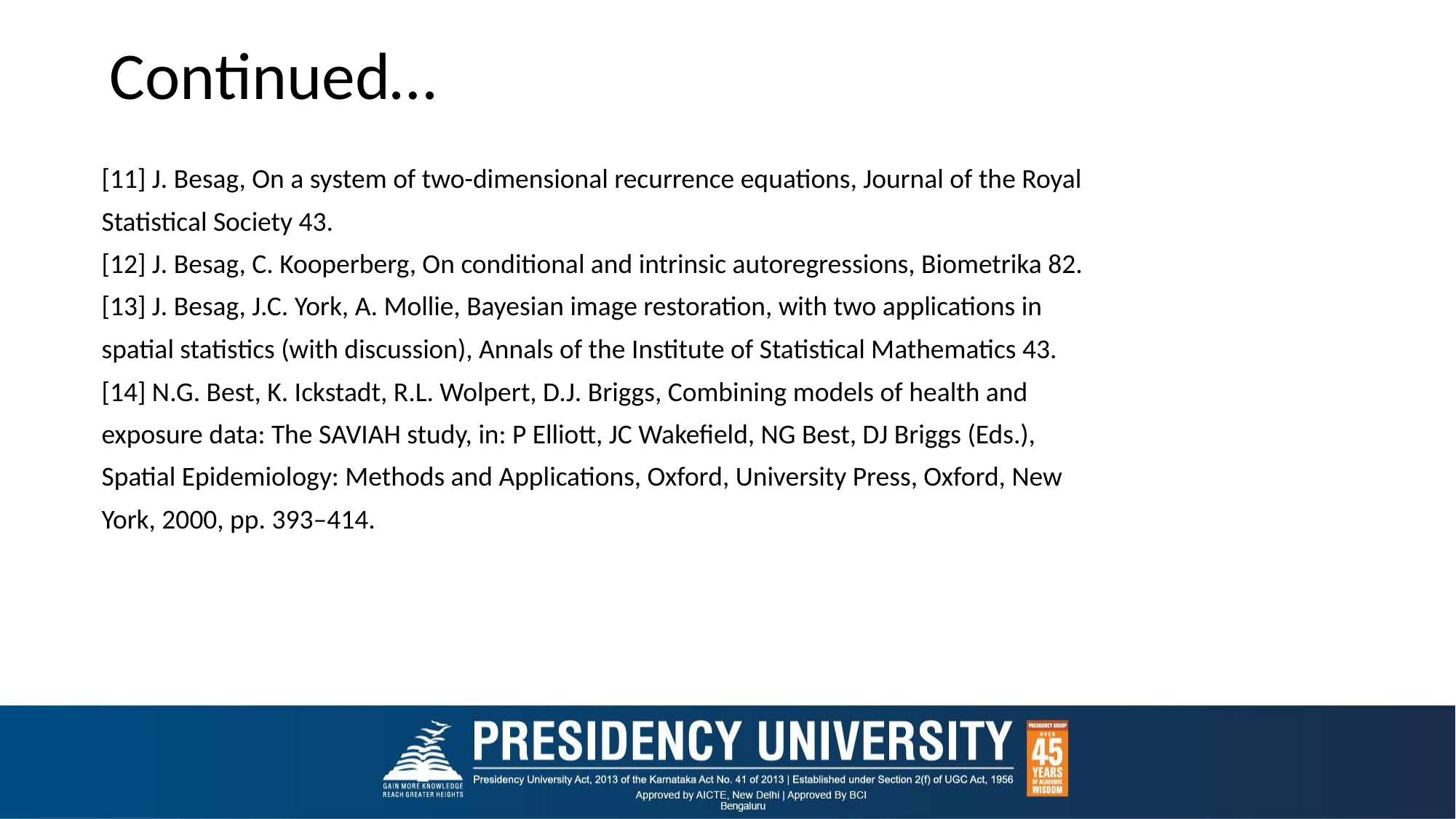

# Continued…
[11] J. Besag, On a system of two-dimensional recurrence equations, Journal of the Royal
Statistical Society 43.
[12] J. Besag, C. Kooperberg, On conditional and intrinsic autoregressions, Biometrika 82.
[13] J. Besag, J.C. York, A. Mollie, Bayesian image restoration, with two applications in
spatial statistics (with discussion), Annals of the Institute of Statistical Mathematics 43.
[14] N.G. Best, K. Ickstadt, R.L. Wolpert, D.J. Briggs, Combining models of health and
exposure data: The SAVIAH study, in: P Elliott, JC Wakefield, NG Best, DJ Briggs (Eds.),
Spatial Epidemiology: Methods and Applications, Oxford, University Press, Oxford, New
York, 2000, pp. 393–414.